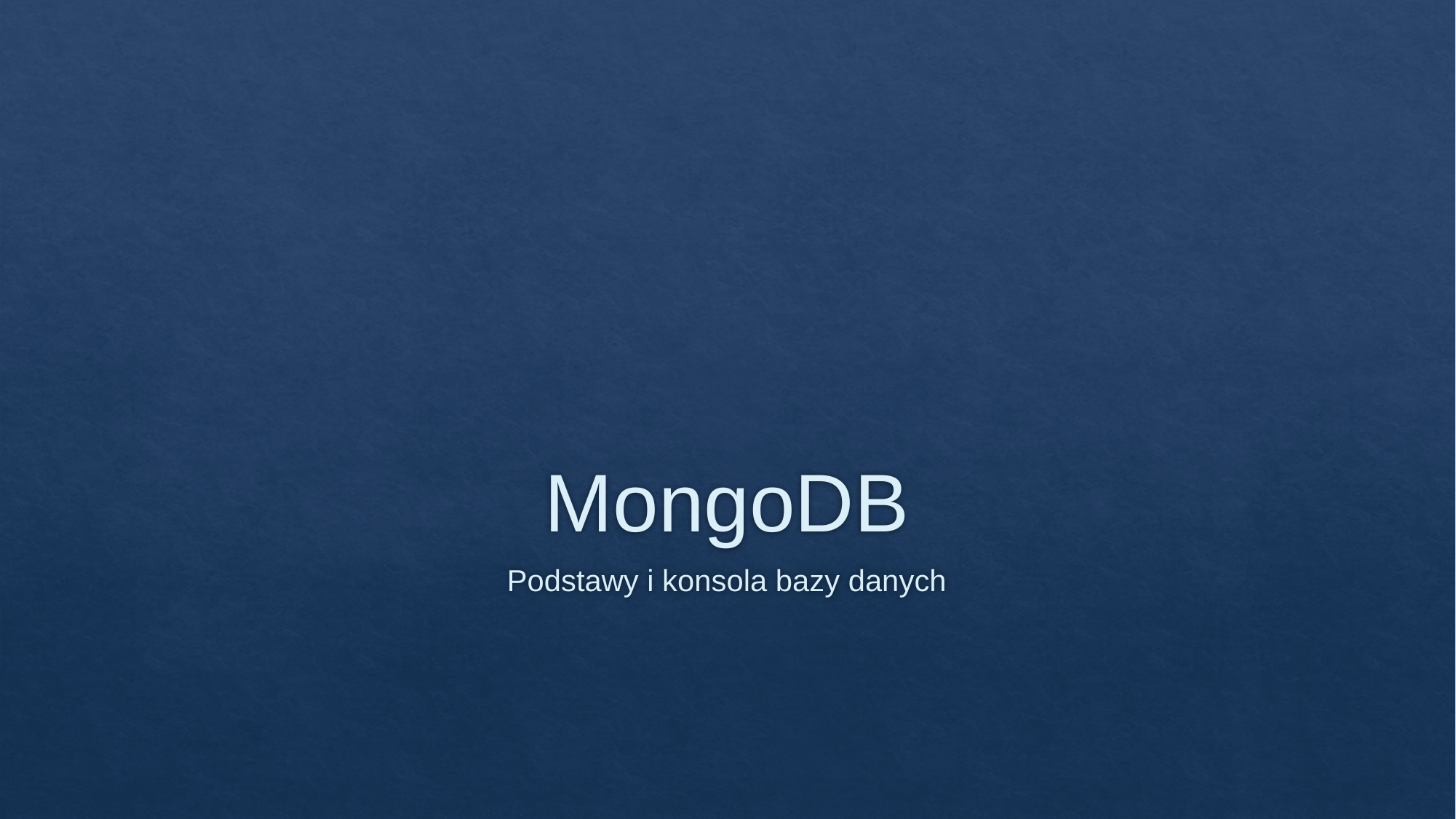

# MongoDB
Podstawy i konsola bazy danych